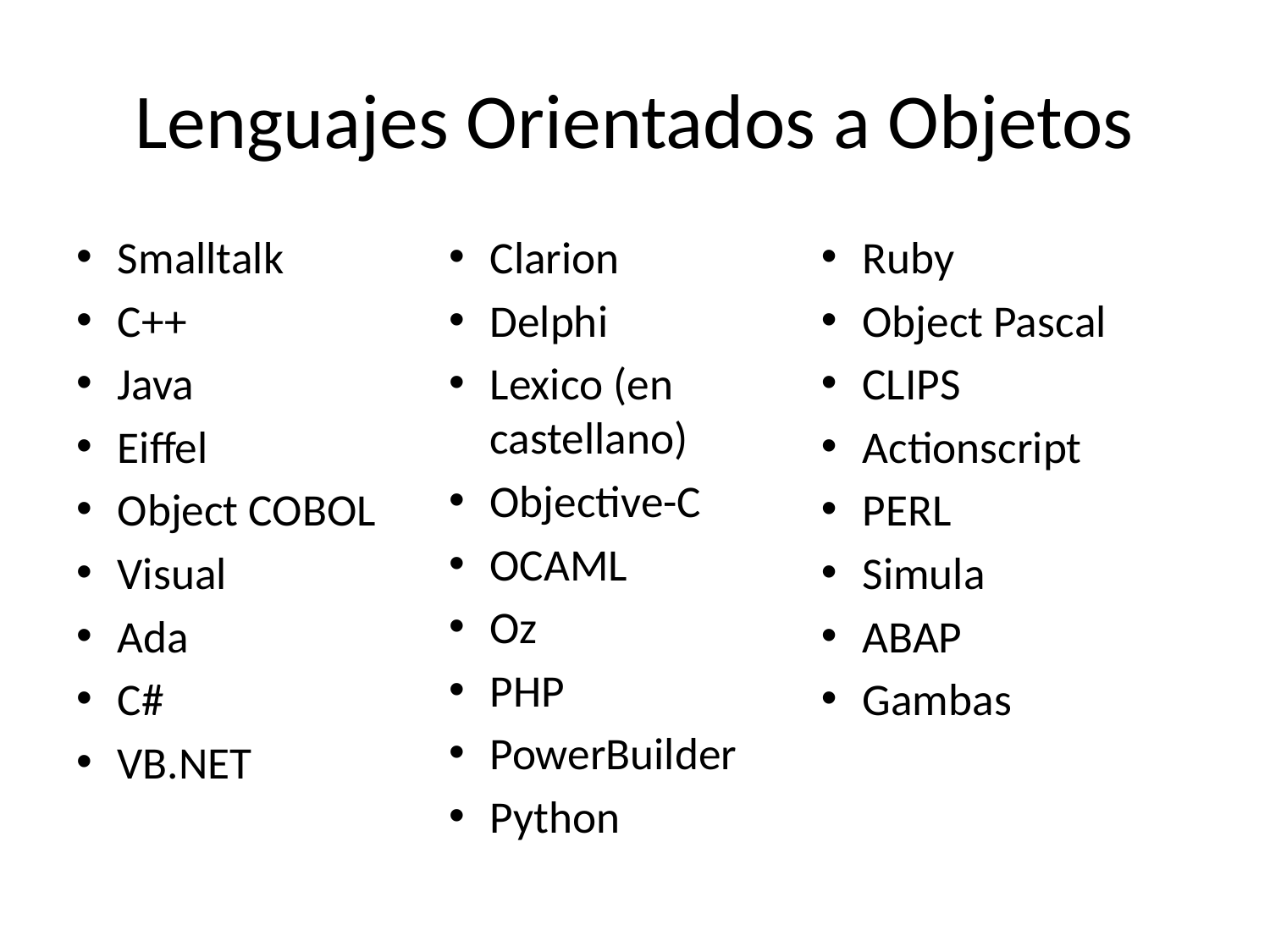

# Lenguajes Orientados a Objetos
Smalltalk
C++
Java
Eiffel
Object COBOL
Visual
Ada
C#
VB.NET
Clarion
Delphi
Lexico (en castellano)
Objective-C
OCAML
Oz
PHP
PowerBuilder
Python
Ruby
Object Pascal
CLIPS
Actionscript
PERL
Simula
ABAP
Gambas